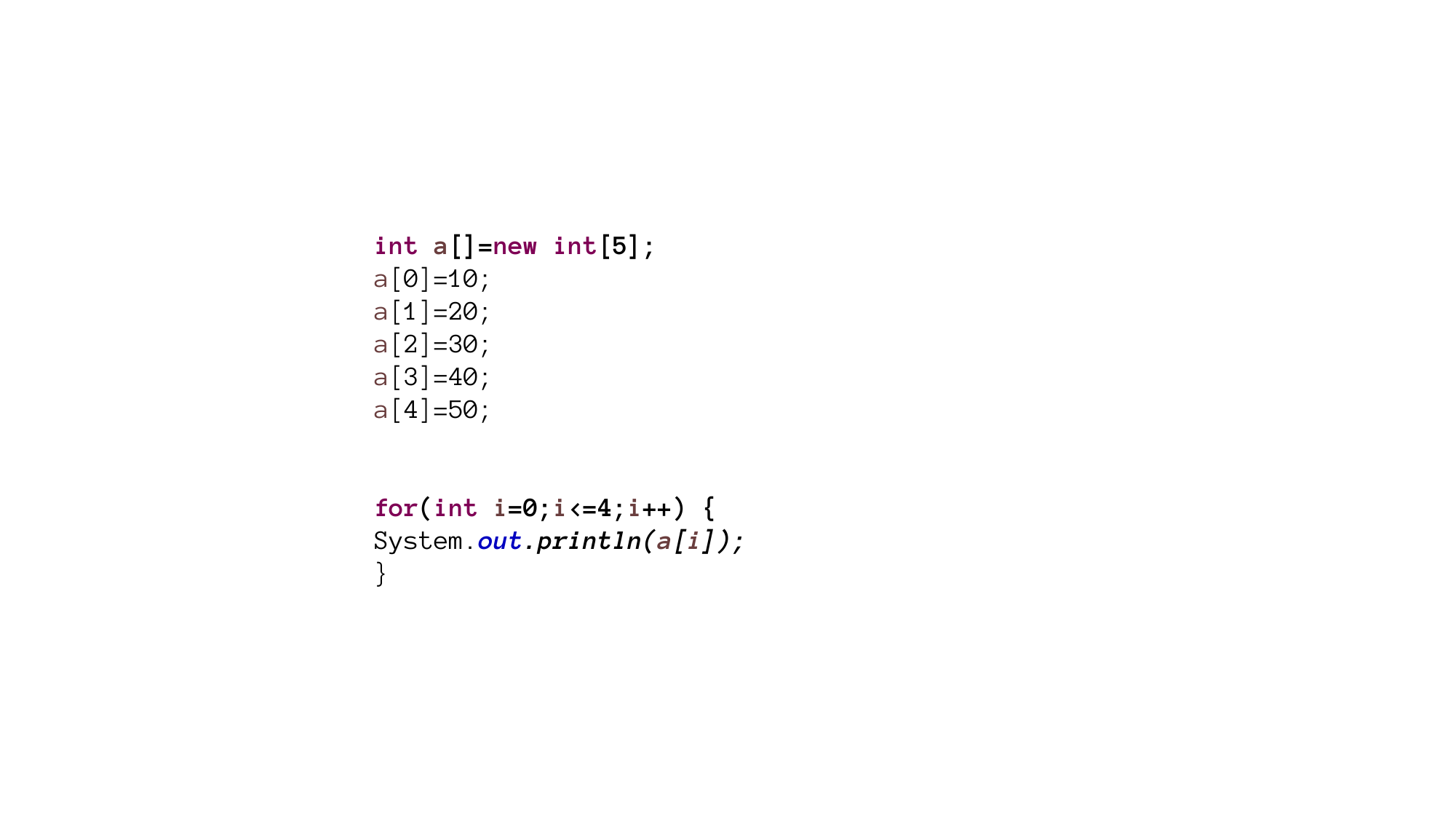

#
int a[]=new int[5];
a[0]=10;
a[1]=20;
a[2]=30;
a[3]=40;
a[4]=50;

for(int i=0;i<=4;i++) {
System.out.println(a[i]);
}